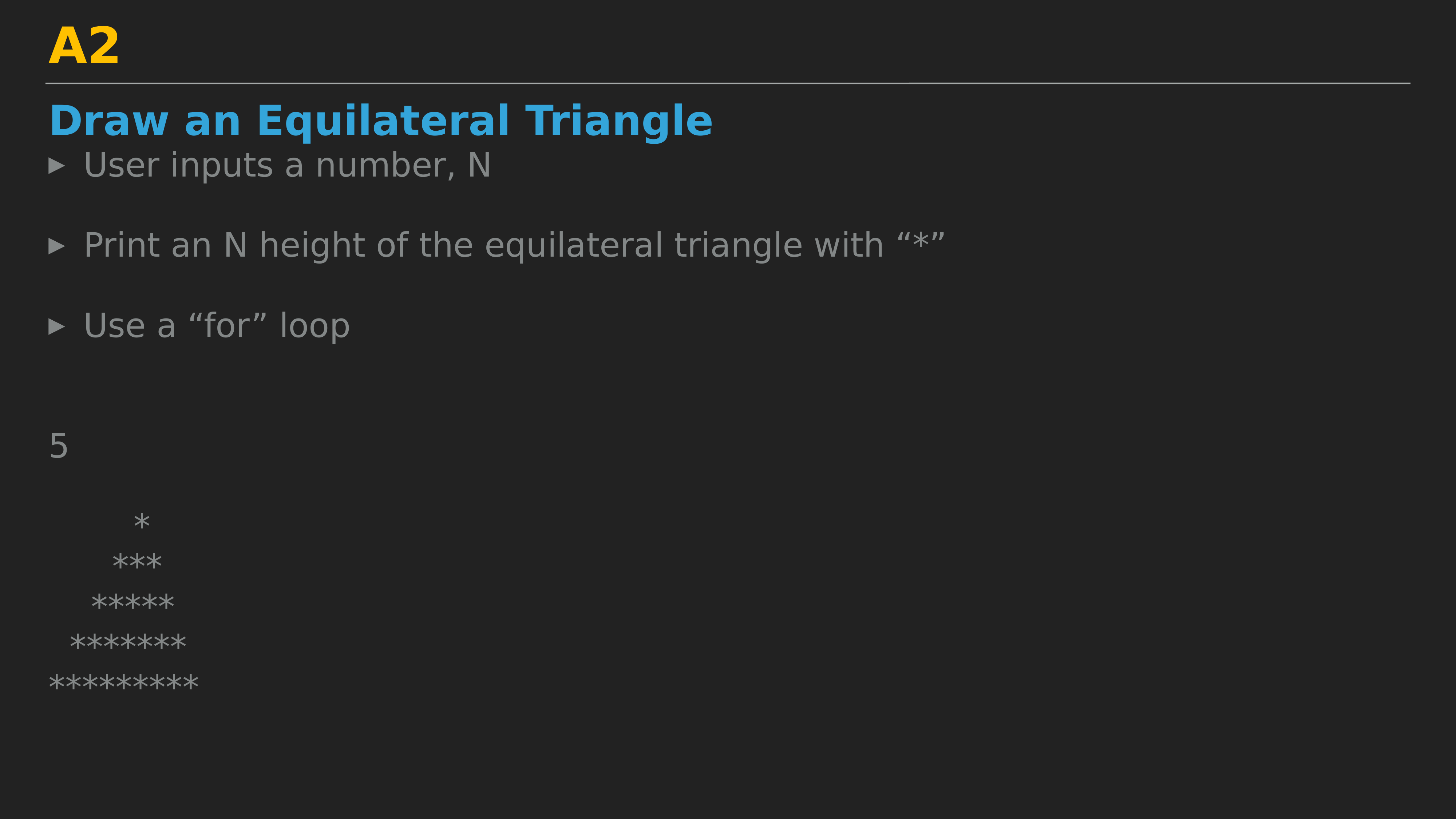

A2
Draw an Equilateral Triangle
User inputs a number, N

Print an N height of the equilateral triangle with “*”

Use a “for” loop

5

        *
      ***
    *****
  *******
*********